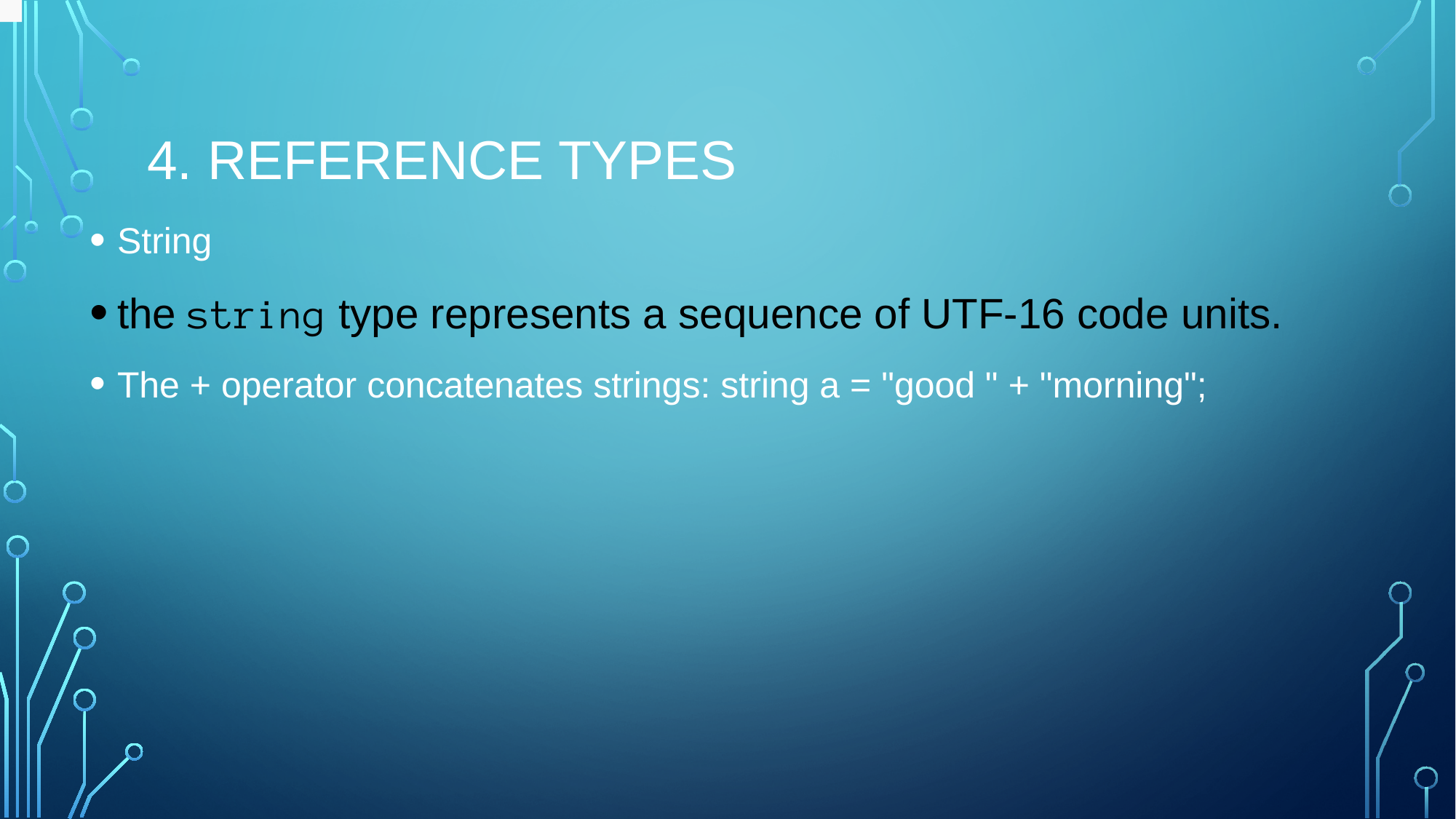

# 4. Reference types
String
the string type represents a sequence of UTF-16 code units.
The + operator concatenates strings: string a = "good " + "morning";